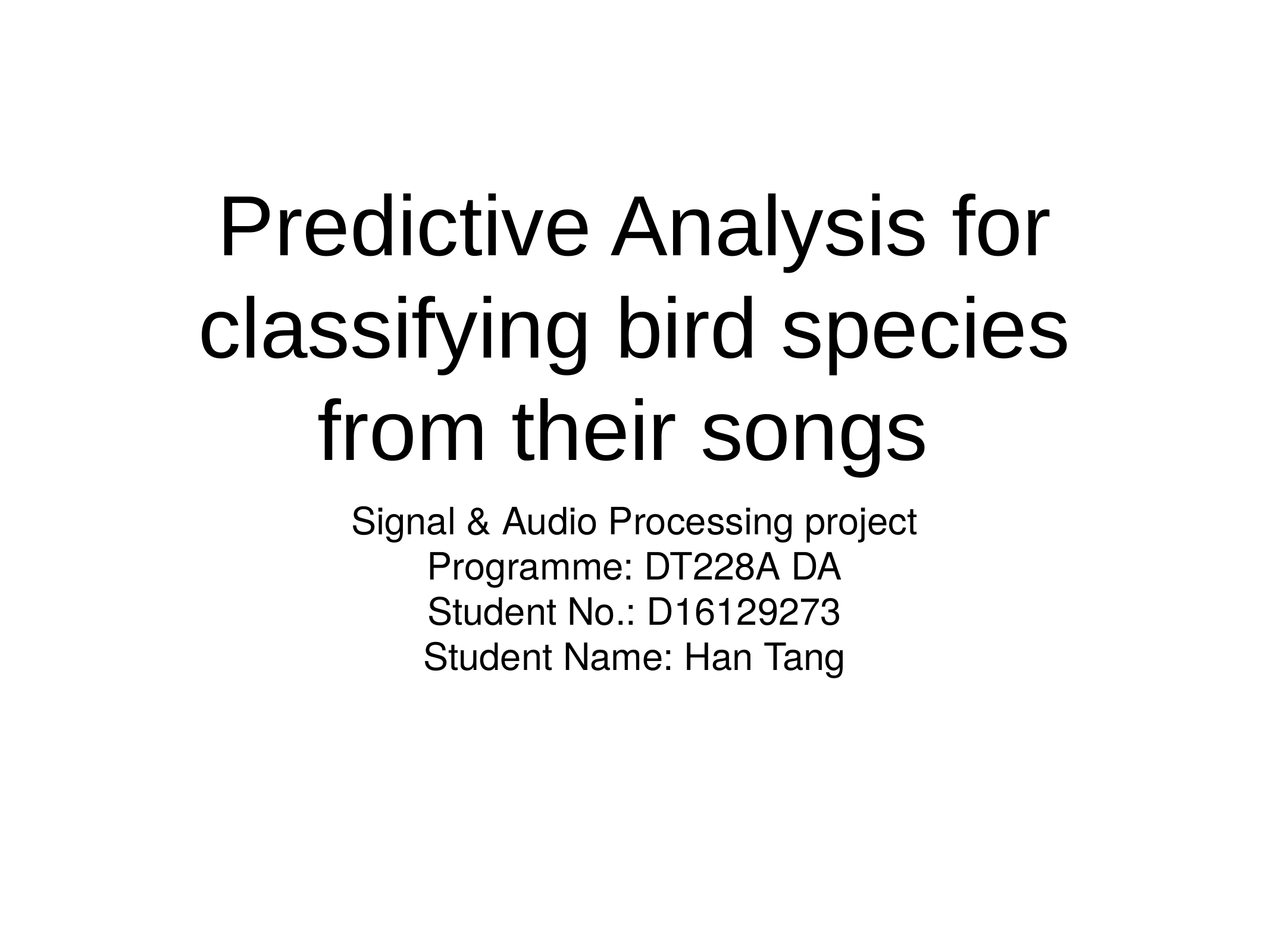

# Predictive Analysis for classifying bird species from their songs
Signal & Audio Processing project
Programme: DT228A DA
Student No.: D16129273
Student Name: Han Tang